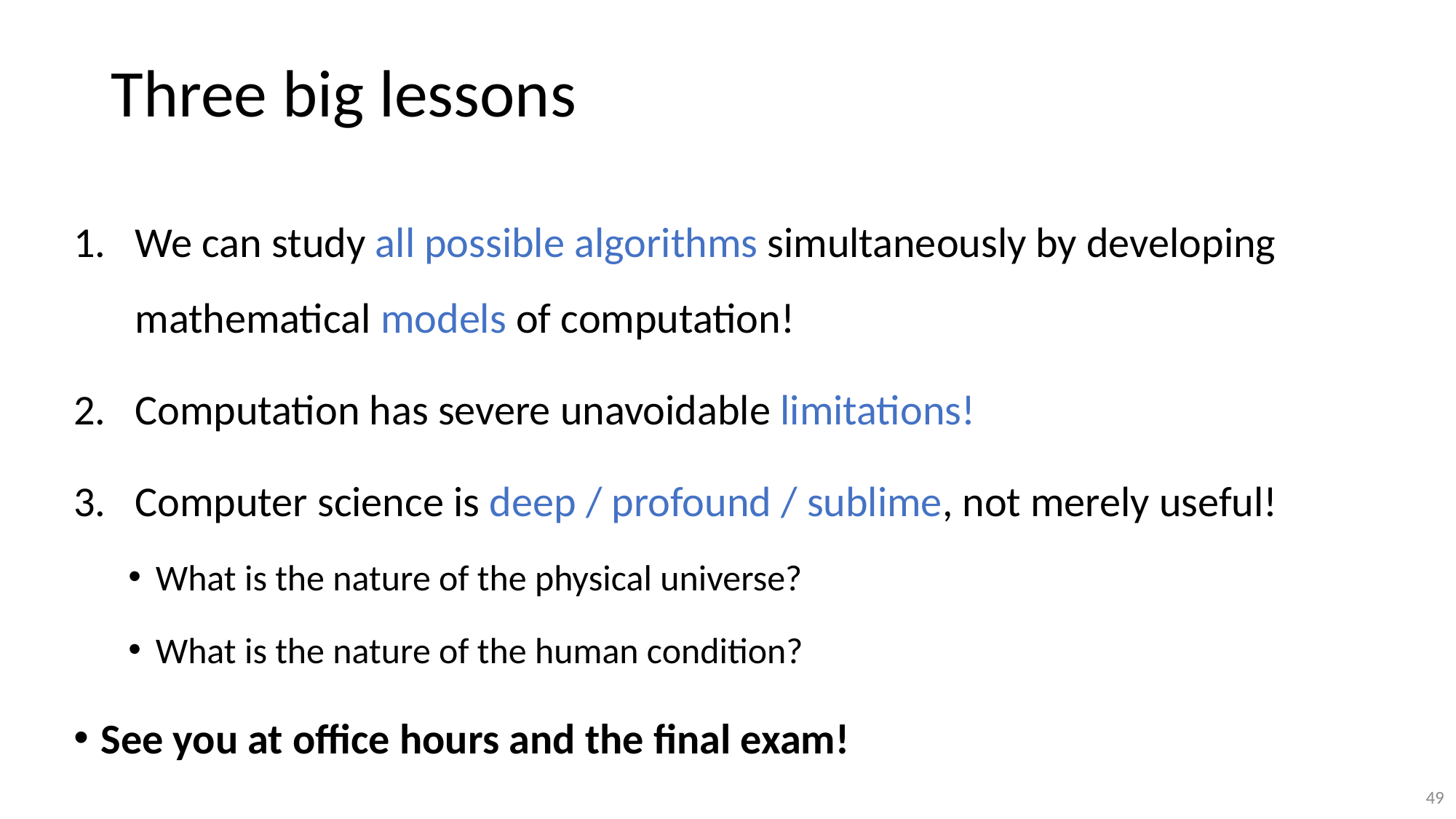

# Three big lessons
We can study all possible algorithms simultaneously by developing mathematical models of computation!
Computation has severe unavoidable limitations!
Computer science is deep / profound / sublime, not merely useful!
What is the nature of the physical universe?
What is the nature of the human condition?
See you at office hours and the final exam!
49